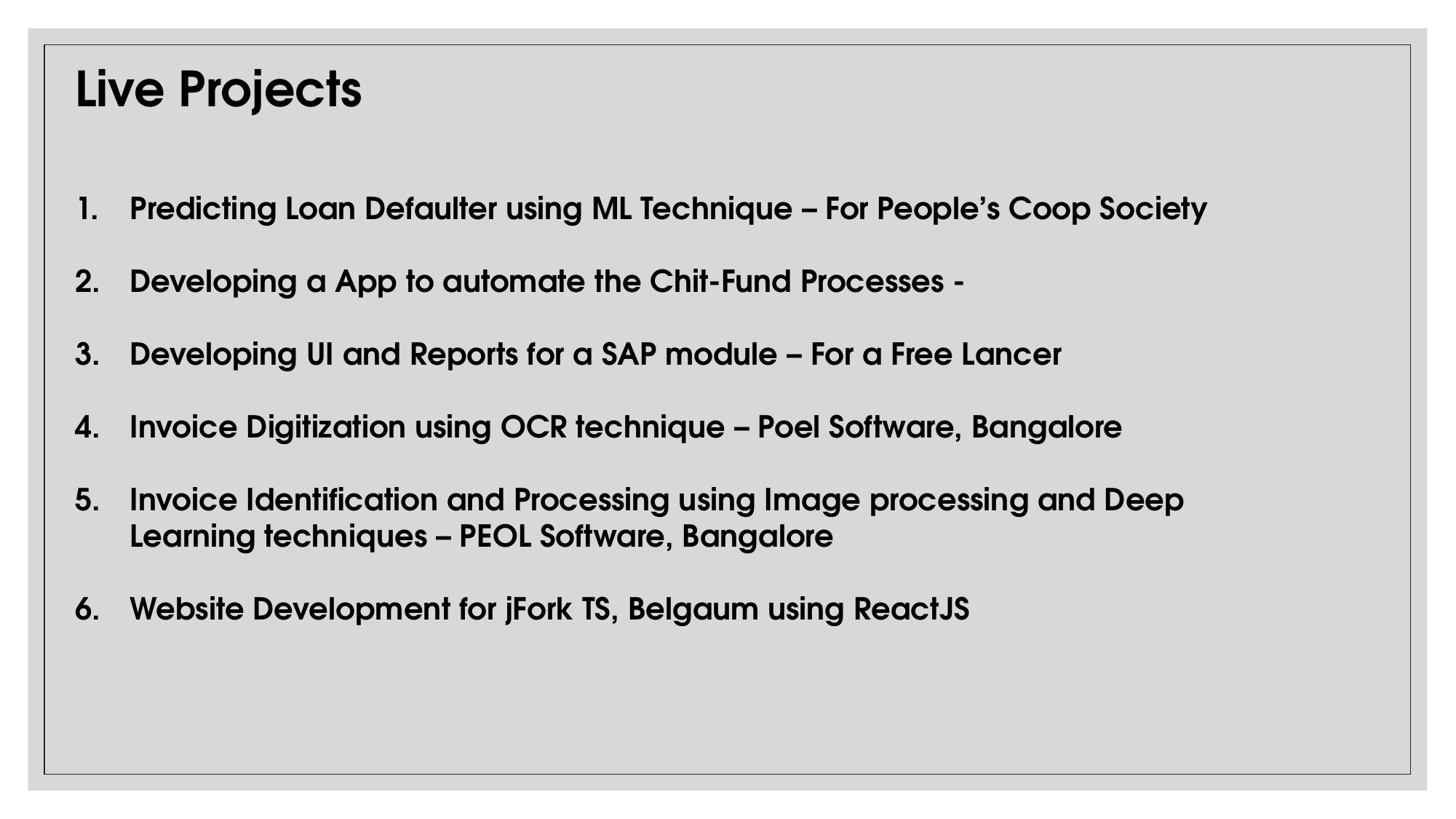

Live Projects

Predicting Loan Defaulter using ML Technique – For People’s Coop Society

Developing a App to automate the Chit-Fund Processes -

Developing UI and Reports for a SAP module – For a Free Lancer

Invoice Digitization using OCR technique – Poel Software, Bangalore

Invoice Identification and Processing using Image processing and Deep Learning techniques – PEOL Software, Bangalore

Website Development for jFork TS, Belgaum using ReactJS